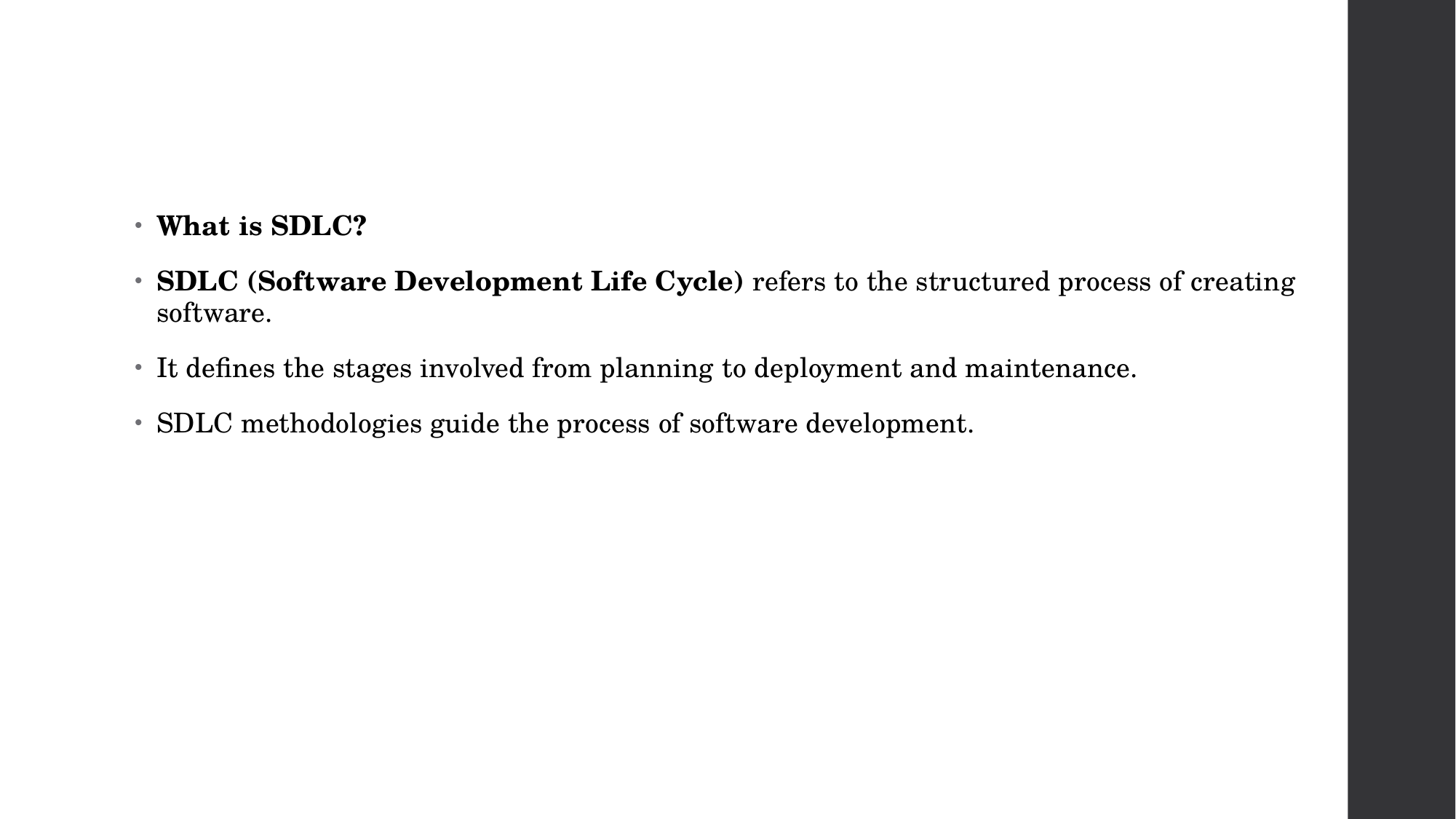

What is SDLC?
SDLC (Software Development Life Cycle) refers to the structured process of creating software.
It defines the stages involved from planning to deployment and maintenance.
SDLC methodologies guide the process of software development.